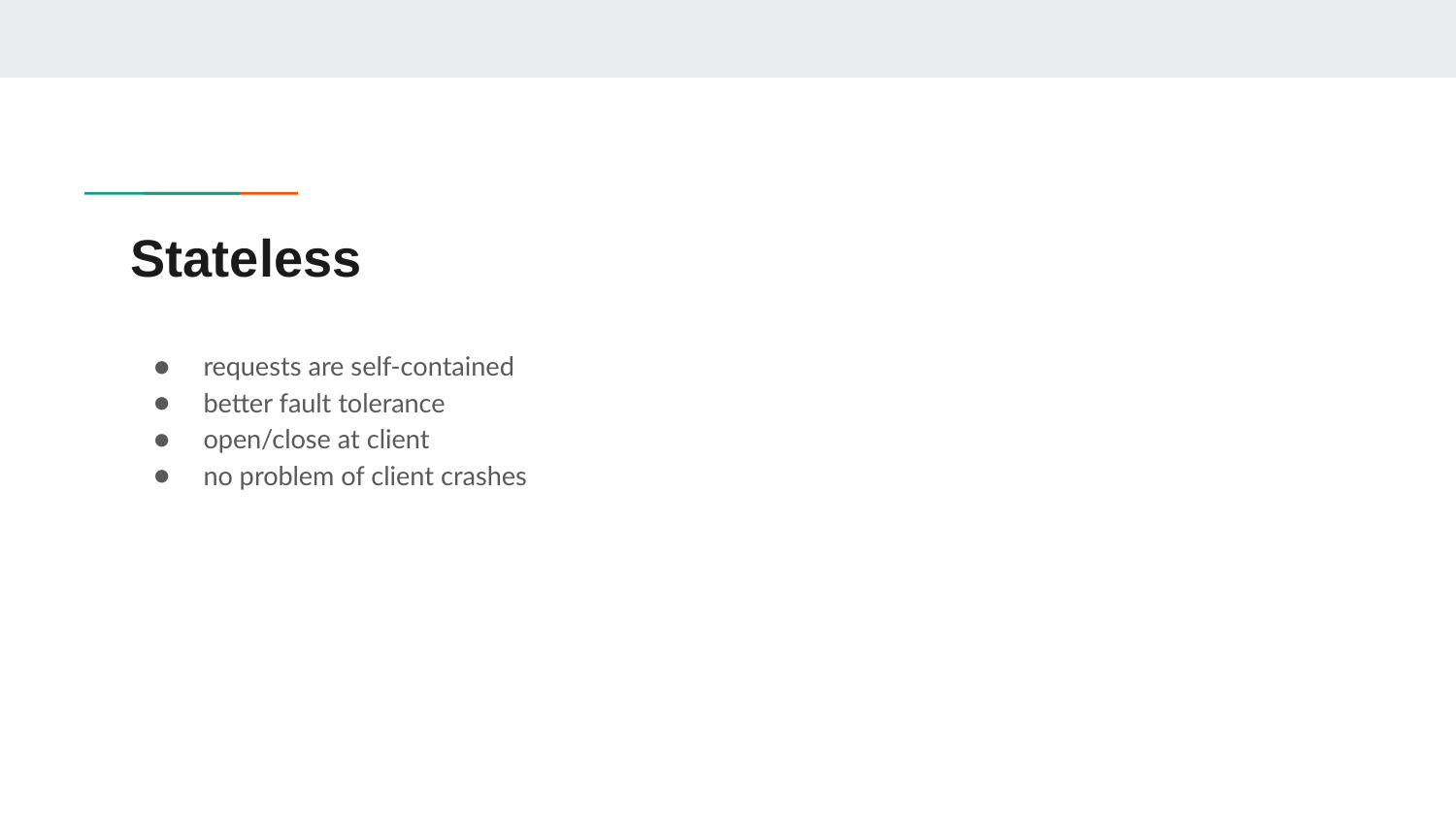

# Stateless
requests are self-contained
better fault tolerance
open/close at client
no problem of client crashes